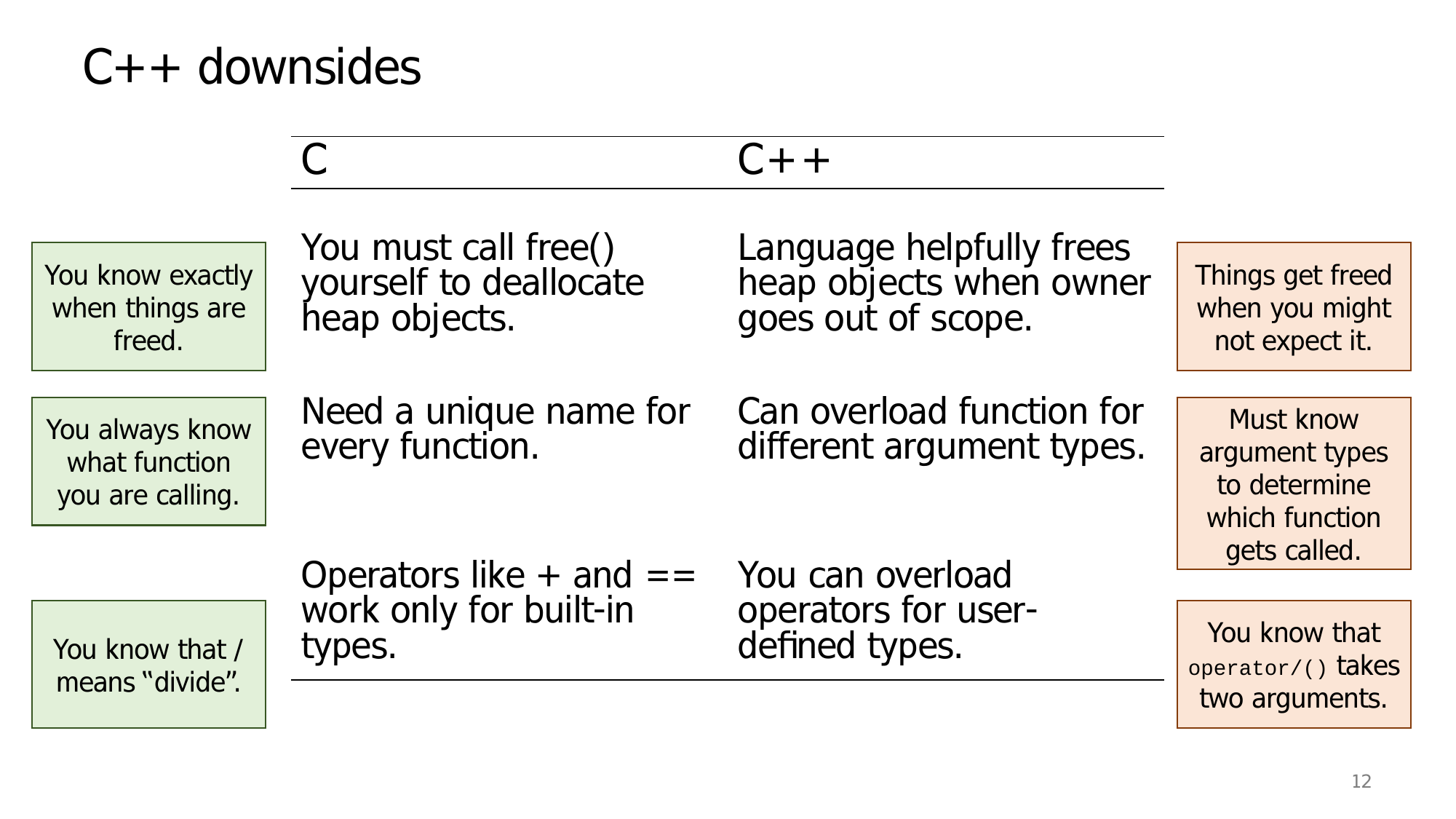

# C++ downsides
| C | C++ |
| --- | --- |
| You must call free() yourself to deallocate heap objects. | Language helpfully frees heap objects when owner goes out of scope. |
| Need a unique name for every function. | Can overload function for different argument types. |
| Operators like + and == work only for built-in types. | You can overload operators for user-defined types. |
You know exactly when things are freed.
Things get freed when you might not expect it.
You always know what function you are calling.
Must know argument types to determine which function gets called.
You know that / means “divide”.
You know that operator/() takes two arguments.
12